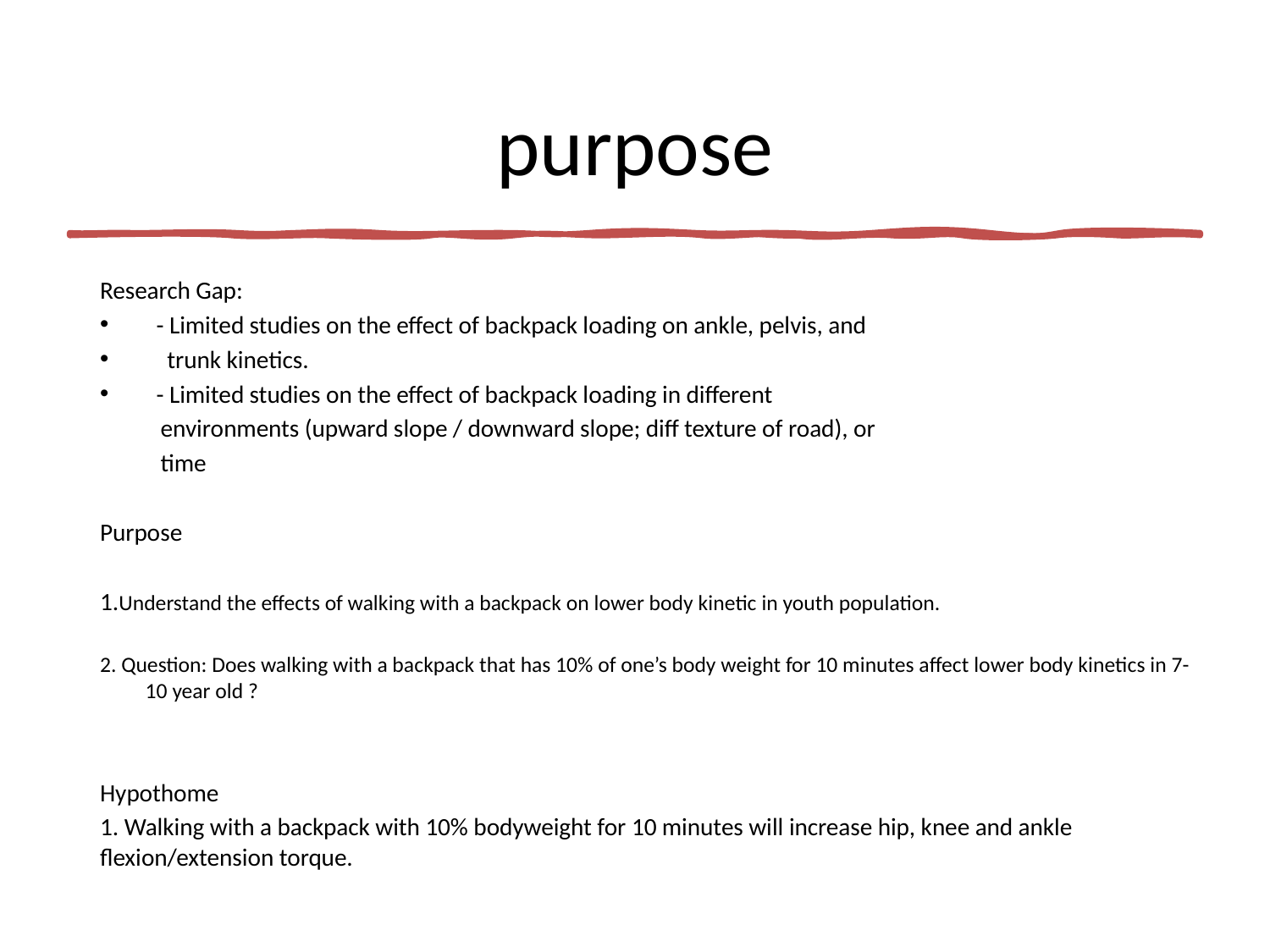

# purpose

Research Gap:
  - Limited studies on the effect of backpack loading on ankle, pelvis, and
    trunk kinetics.
  - Limited studies on the effect of backpack loading in different
           environments (upward slope / downward slope; diff texture of road), or
           time

Purpose

1.Understand the effects of walking with a backpack on lower body kinetic in youth population.

2. Question: Does walking with a backpack that has 10% of one’s body weight for 10 minutes affect lower body kinetics in 7-10 year old ?

Hypothome
1. Walking with a backpack with 10% bodyweight for 10 minutes will increase hip, knee and ankle flexion/extension torque.